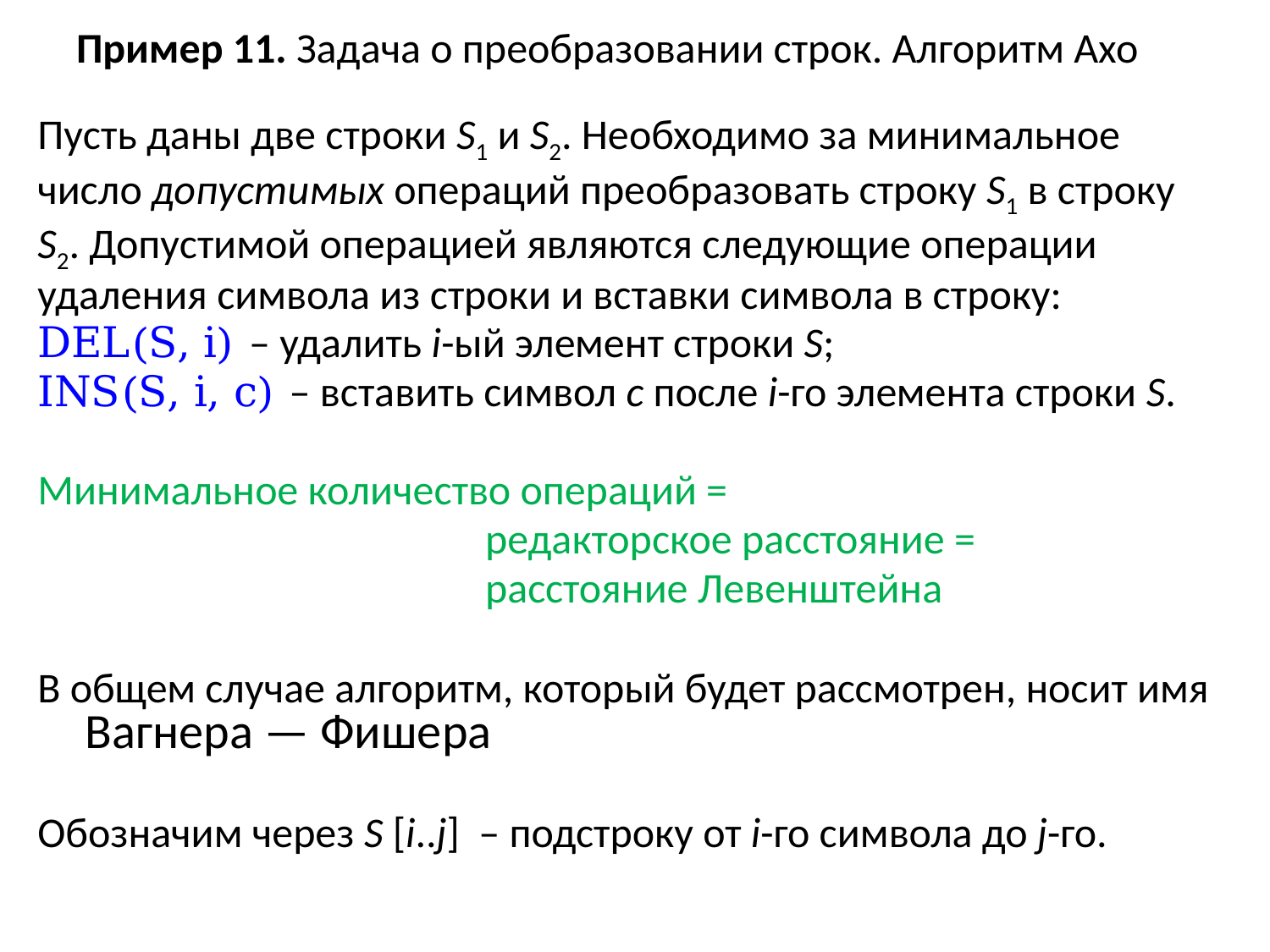

# Пример 11. Задача о преобразовании строк. Алгоритм Ахо
Пусть даны две строки S1 и S2. Необходимо за минимальное
число допустимых операций преобразовать строку S1 в строку
S2. Допустимой операцией являются следующие операции
удаления символа из строки и вставки символа в строку:
DEL(S, i) – удалить i-ый элемент строки S;
INS(S, i, c) – вставить символ c после i-го элемента строки S.

Минимальное количество операций =
                                               редакторское расстояние =
                                               расстояние Левенштейна

В общем случае алгоритм, который будет рассмотрен, носит имя Вагнера — Фишера

Обозначим через S [i..j]  – подстроку от i-го символа до j-го.